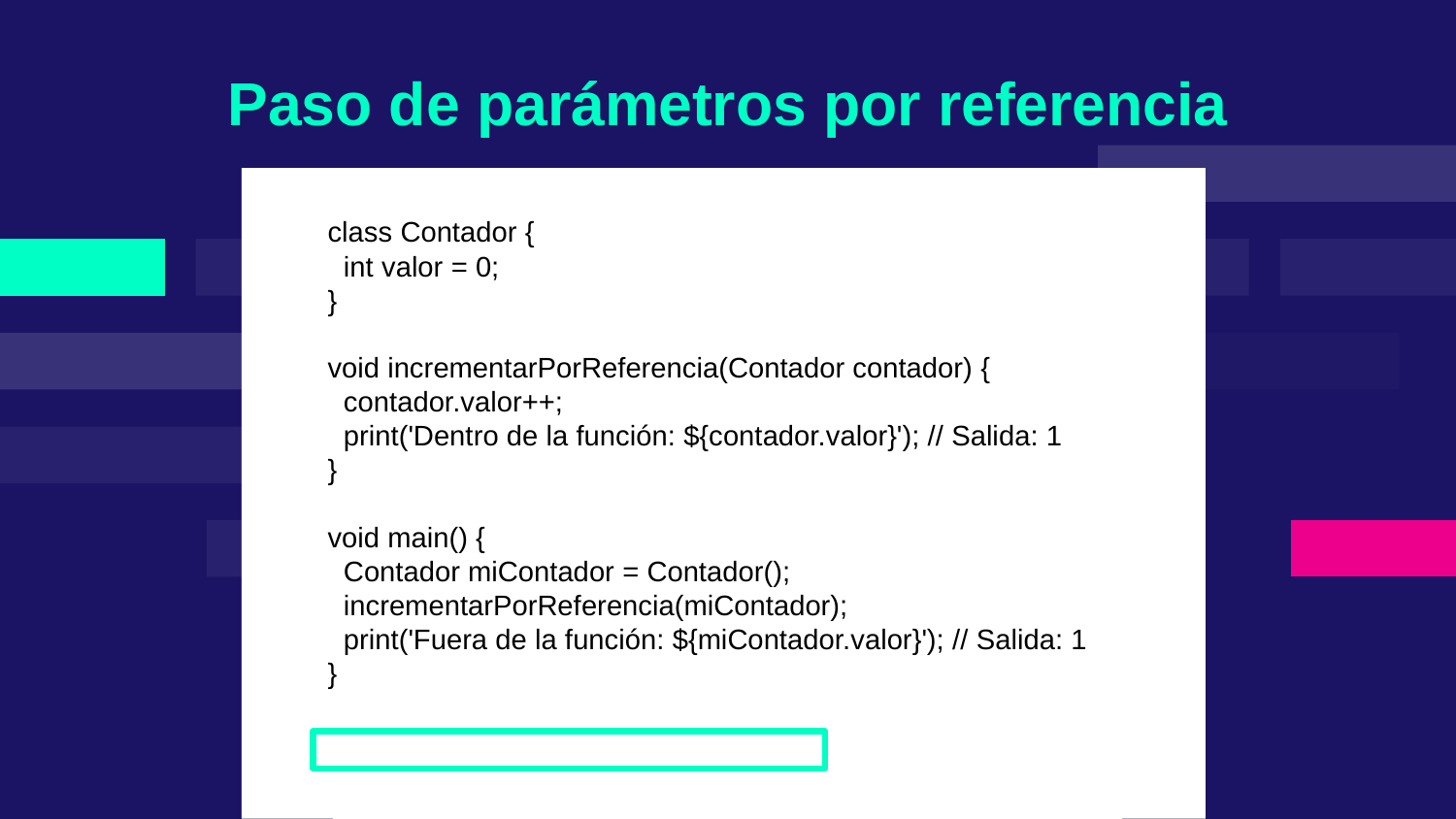

# Paso de parámetros por referencia

class Contador {
  int valor = 0;
}

void incrementarPorReferencia(Contador contador) {
  contador.valor++;
  print('Dentro de la función: ${contador.valor}'); // Salida: 1
}

void main() {
  Contador miContador = Contador();
  incrementarPorReferencia(miContador);
  print('Fuera de la función: ${miContador.valor}'); // Salida: 1
}